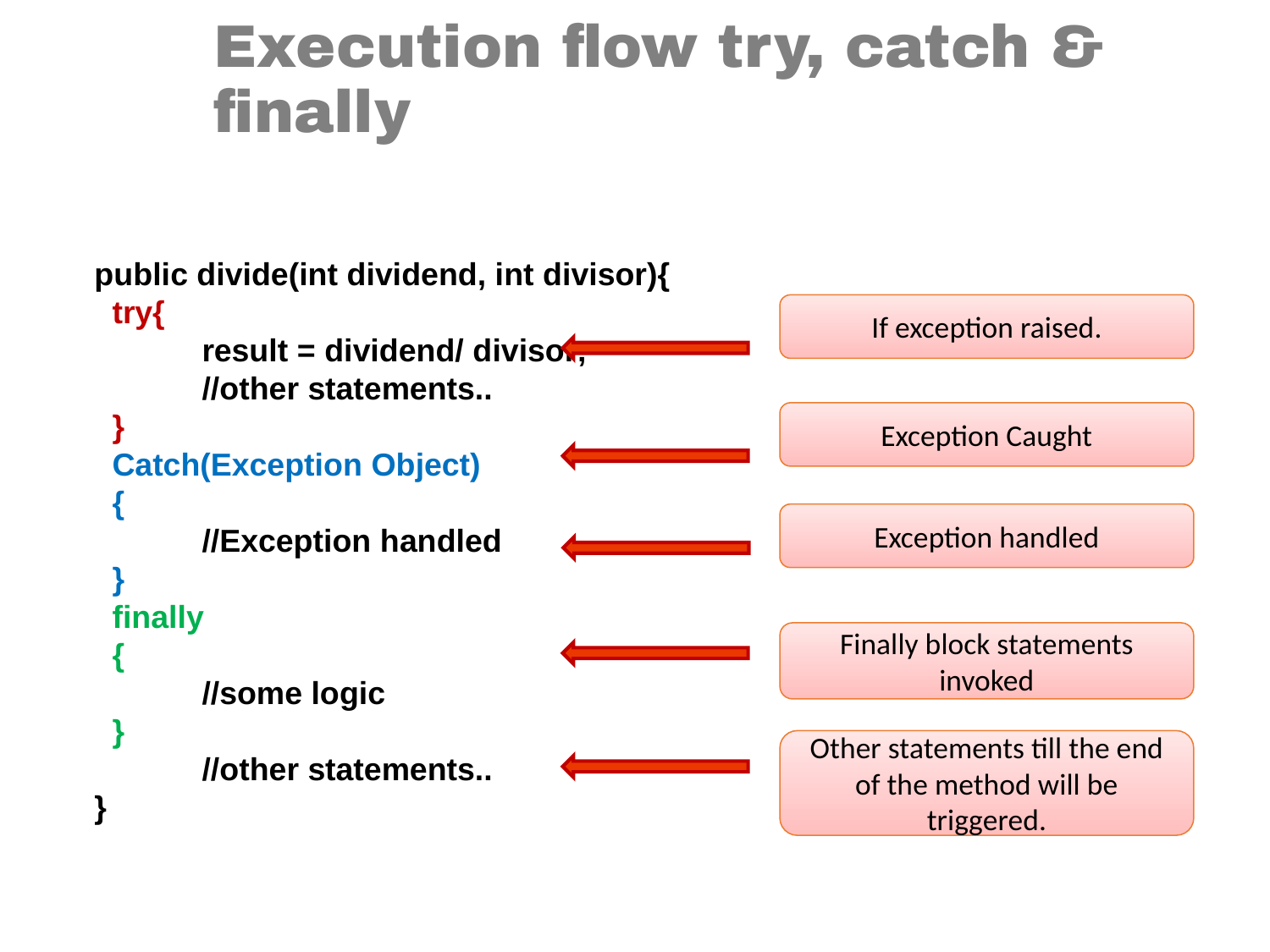

# Execution flow try, catch & finally
public divide(int dividend, int divisor){
  try{
	    result = dividend/ divisor;
	    //other statements..
  }
  Catch(Exception Object)
  {
	    //Exception handled
  }
  finally
  {
	    //some logic
  }
	    //other statements..
}
If exception raised.

Exception Caught

Exception handled

Finally block statements invoked

Other statements till the end of the method will be triggered.